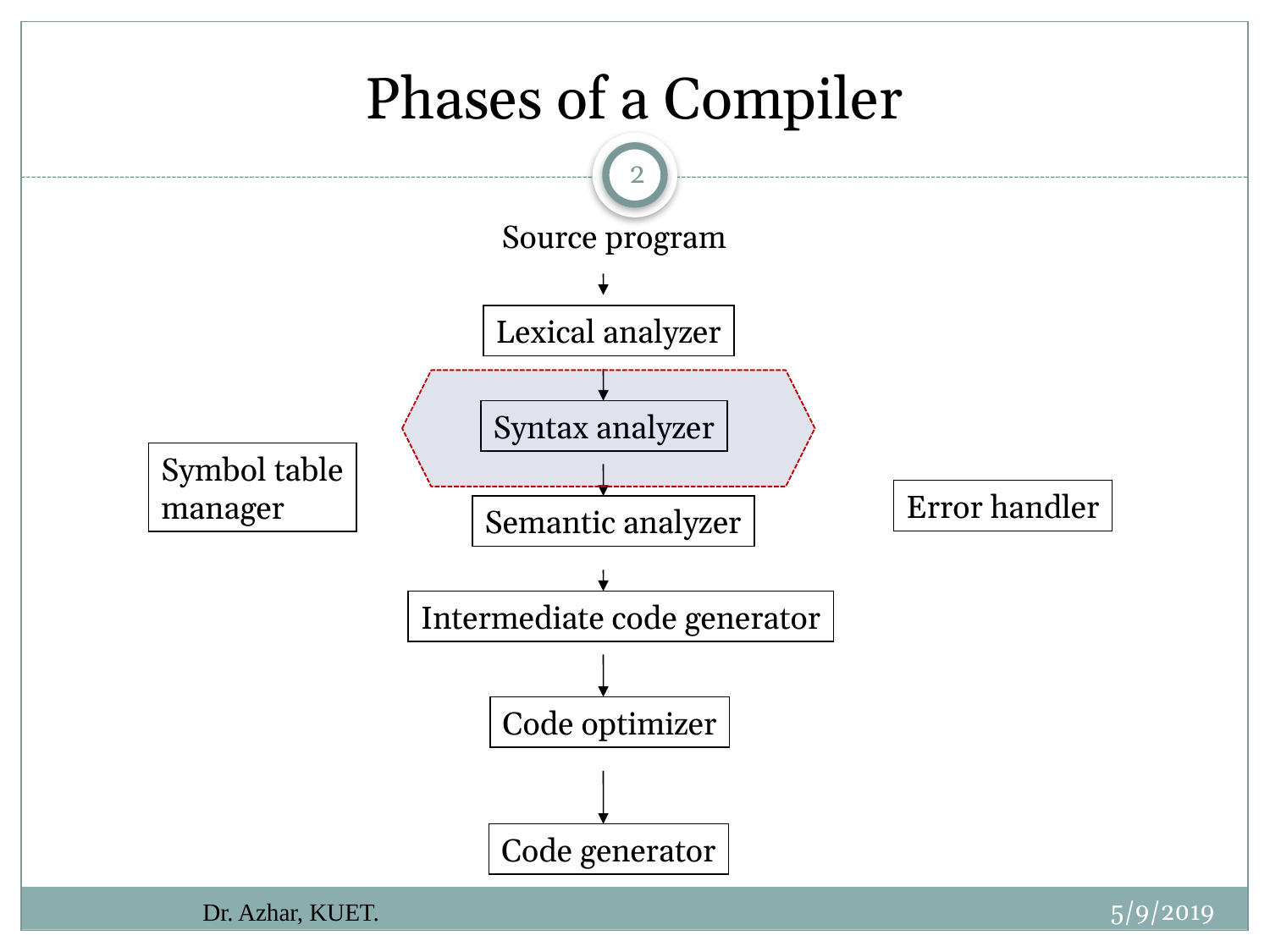

# Phases of a Compiler
2
Source program

Lexical analyzer

Syntax analyzer
Symbol table
manager

Error handler
Semantic analyzer

Intermediate code generator

Code optimizer

Code generator
5/9/2019
Dr. Azhar, KUET.